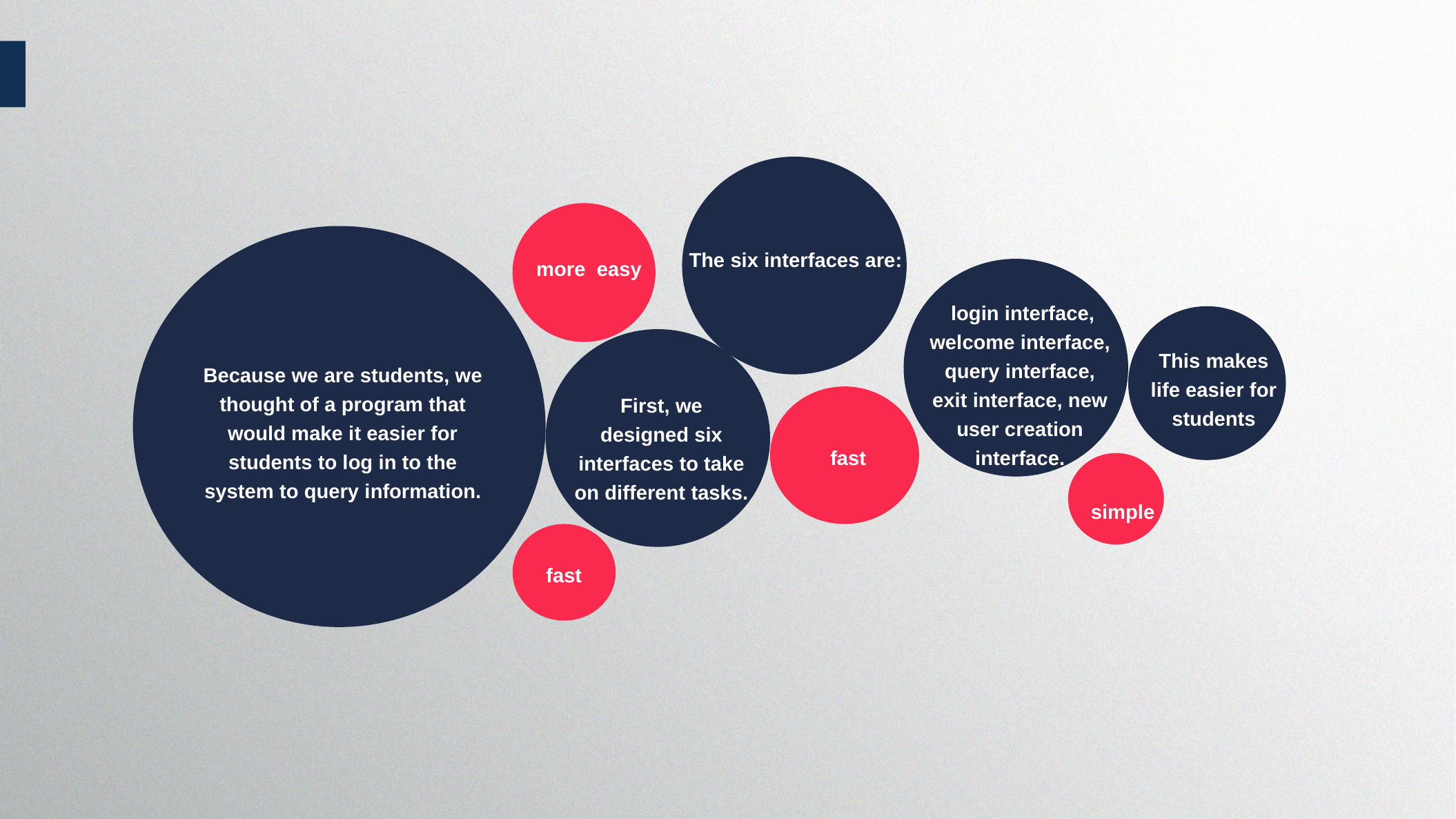

The six interfaces are:
more  easy
 login interface, welcome interface, query interface, exit interface, new user creation interface.
This makes life easier for students
Because we are students, we thought of a program that would make it easier for students to log in to the system to query information.
First, we designed six interfaces to take on different tasks.
fast
simple
fast